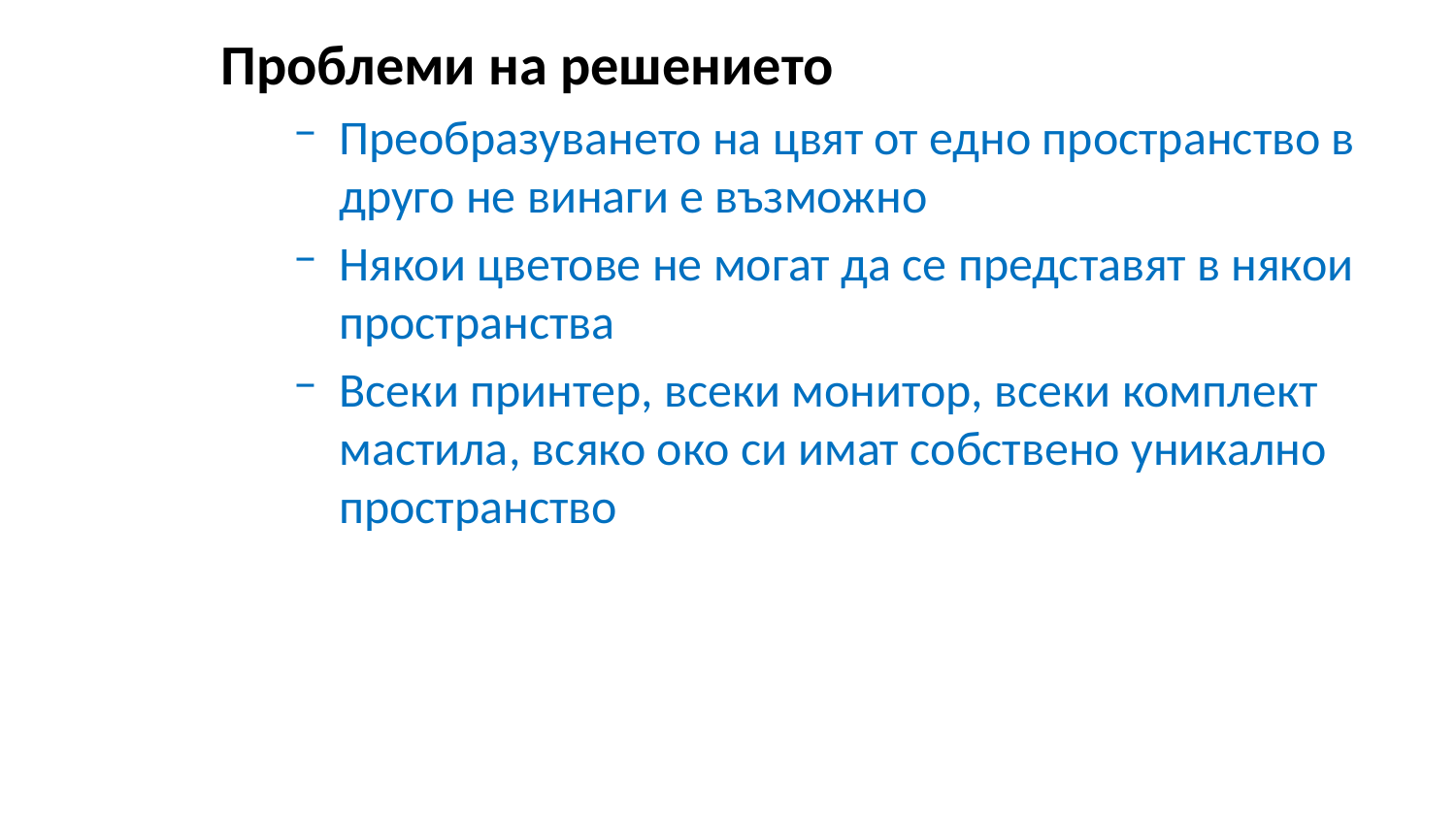

Проблеми на решението
Преобразуването на цвят от едно пространство в друго не винаги е възможно
Някои цветове не могат да се представят в някои пространства
Всеки принтер, всеки монитор, всеки комплект мастила, всяко око си имат собствено уникално пространство